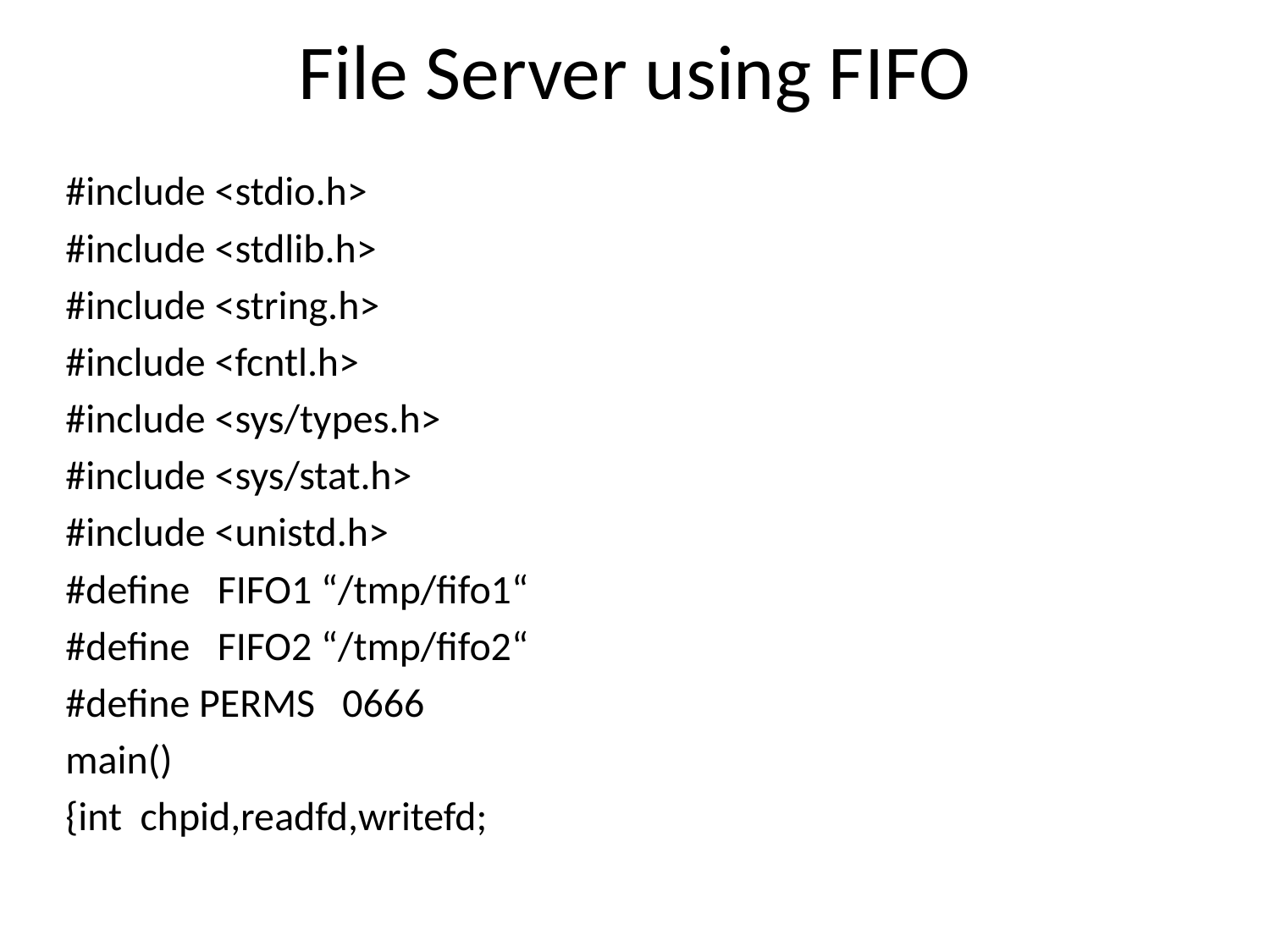

# File Server using FIFO
#include <stdio.h>
#include <stdlib.h>
#include <string.h>
#include <fcntl.h>
#include <sys/types.h>
#include <sys/stat.h>
#include <unistd.h>
#define   FIFO1 “/tmp/fifo1“
#define   FIFO2 “/tmp/fifo2“
#define PERMS   0666
main()
{int  chpid,readfd,writefd;